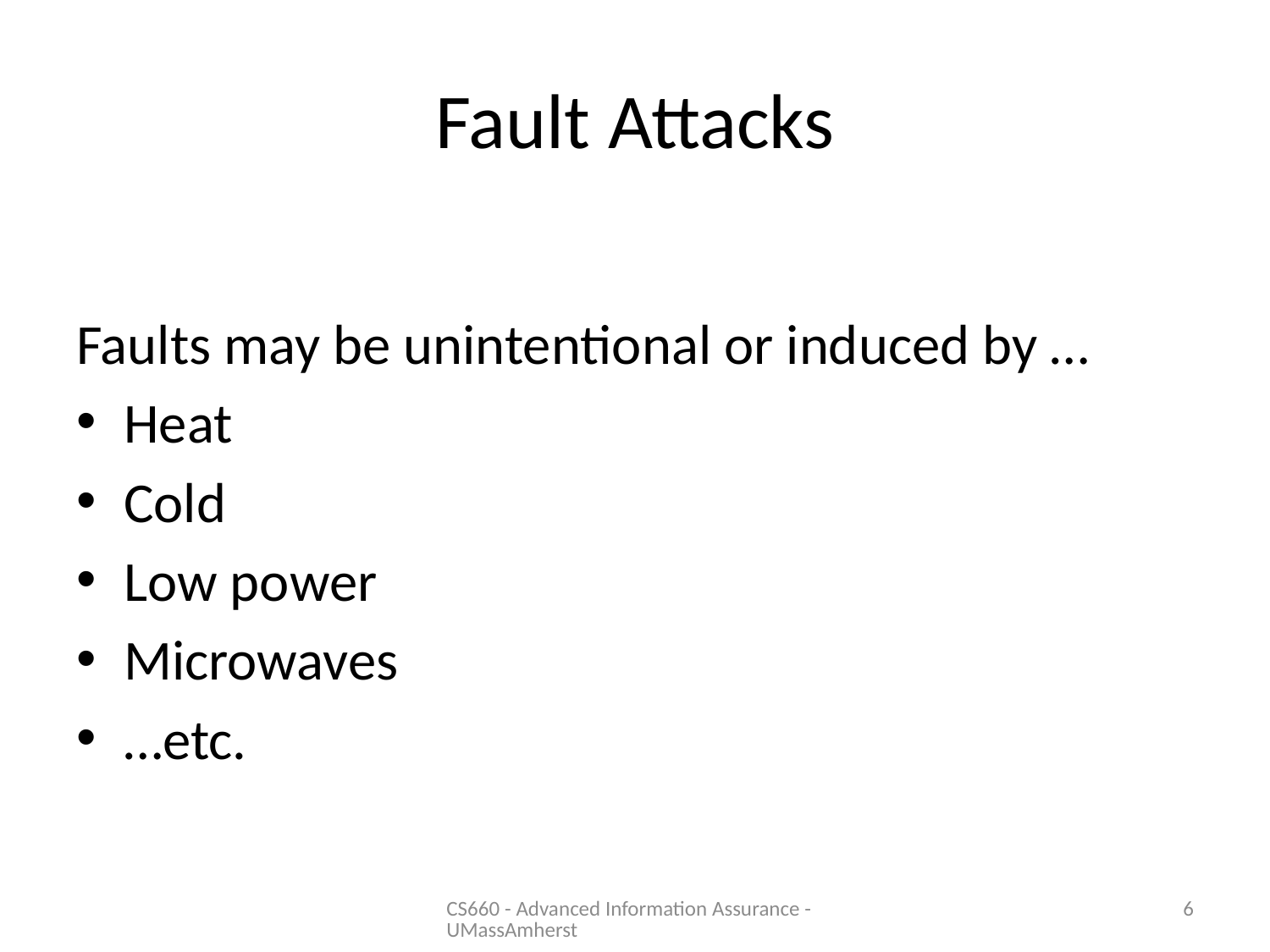

# Fault Attacks

Faults may be unintentional or induced by …
Heat
Cold
Low power
Microwaves
…etc.
CS660 - Advanced Information Assurance - UMassAmherst
6